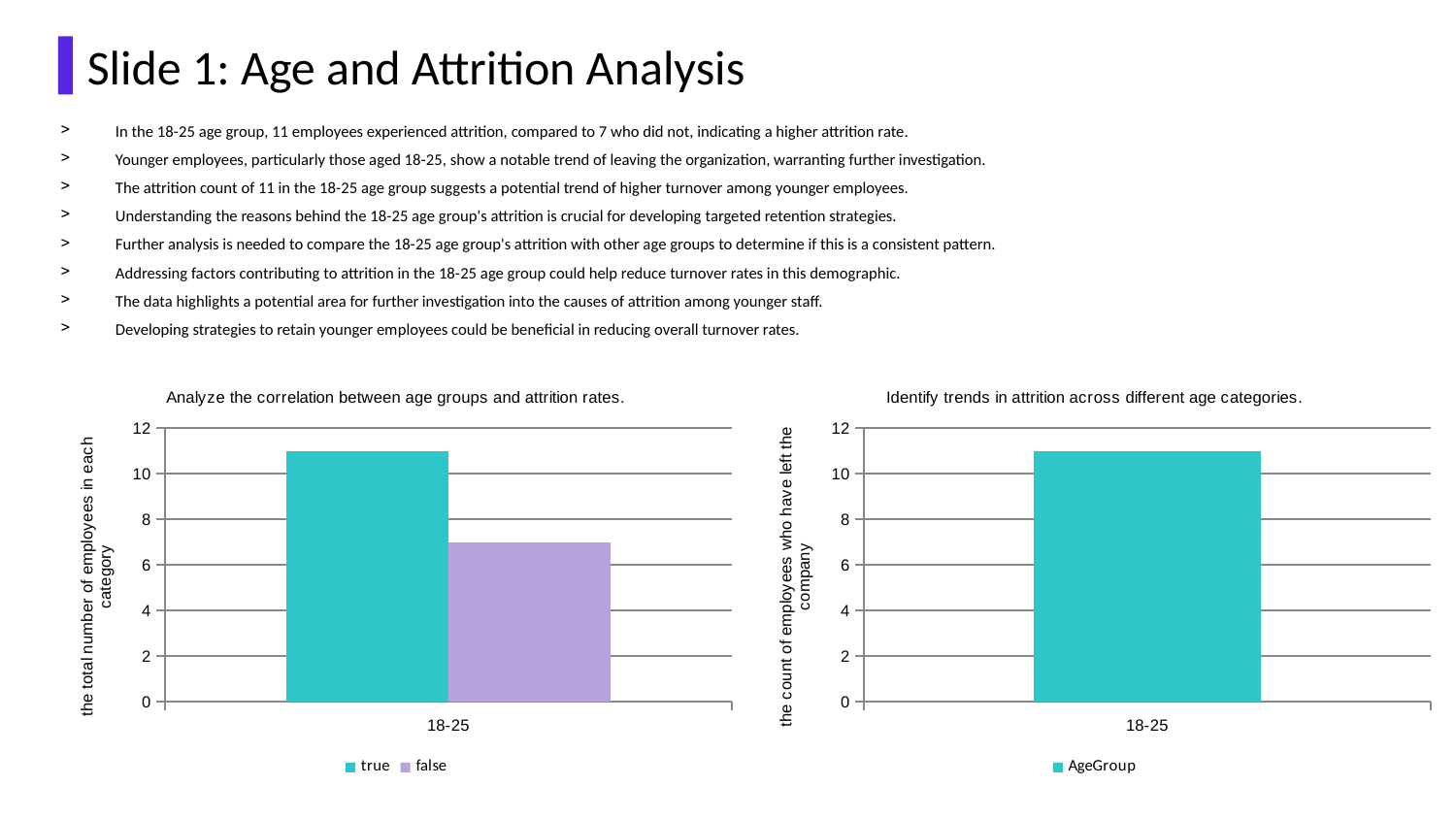

Slide 1: Age and Attrition Analysis
In the 18-25 age group, 11 employees experienced attrition, compared to 7 who did not, indicating a higher attrition rate.
Younger employees, particularly those aged 18-25, show a notable trend of leaving the organization, warranting further investigation.
The attrition count of 11 in the 18-25 age group suggests a potential trend of higher turnover among younger employees.
Understanding the reasons behind the 18-25 age group's attrition is crucial for developing targeted retention strategies.
Further analysis is needed to compare the 18-25 age group's attrition with other age groups to determine if this is a consistent pattern.
Addressing factors contributing to attrition in the 18-25 age group could help reduce turnover rates in this demographic.
The data highlights a potential area for further investigation into the causes of attrition among younger staff.
Developing strategies to retain younger employees could be beneficial in reducing overall turnover rates.

### Chart: Analyze the correlation between age groups and attrition rates.

| Category | true | false |
|---|---|---|
| 18-25 | 11.0 | 7.0 |

### Chart: Identify trends in attrition across different age categories.

| Category | AgeGroup |
|---|---|
| 18-25 | 11.0 |